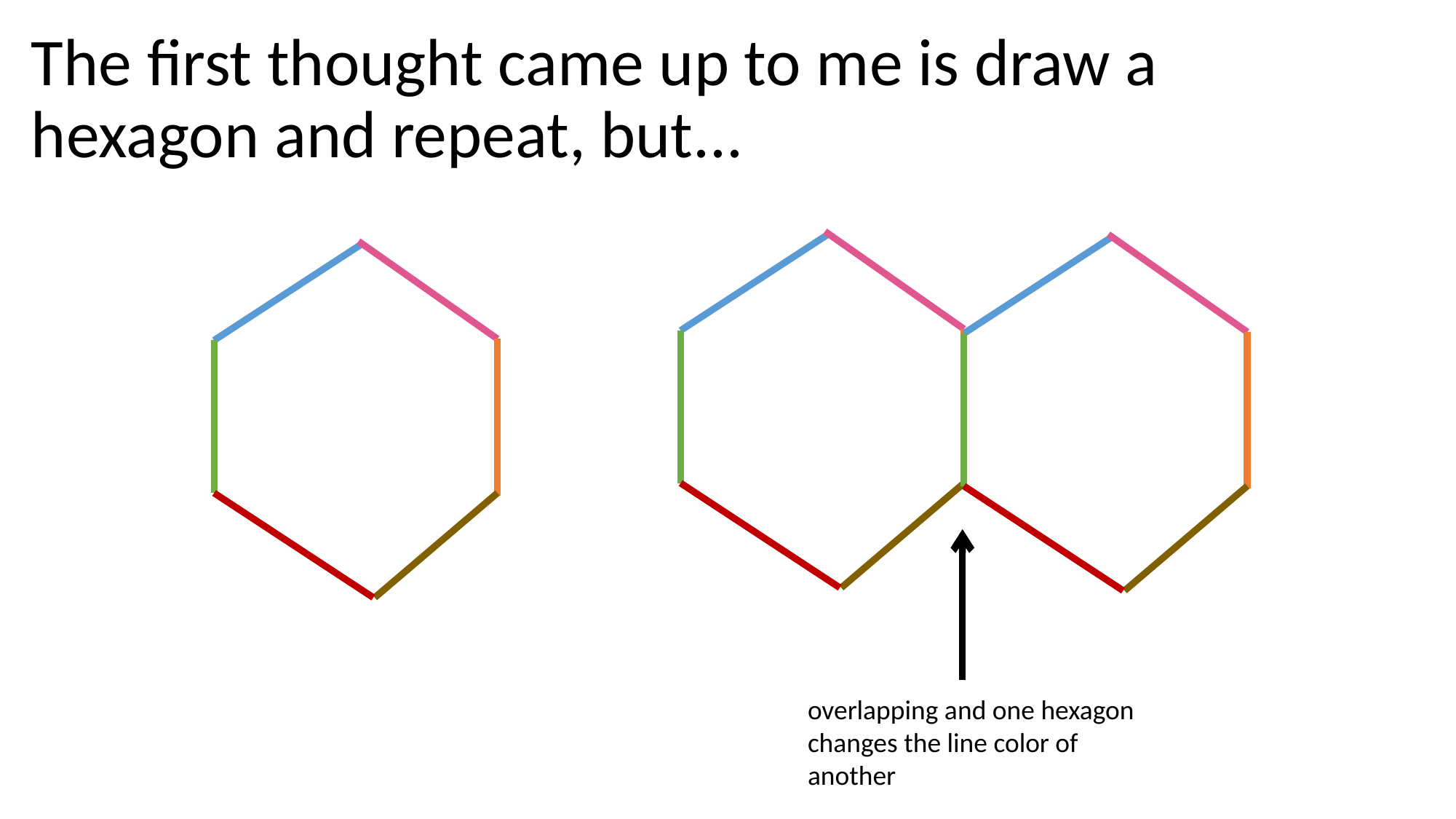

# The first thought came up to me is draw a hexagon and repeat, but...
overlapping and one hexagon changes the line color of another